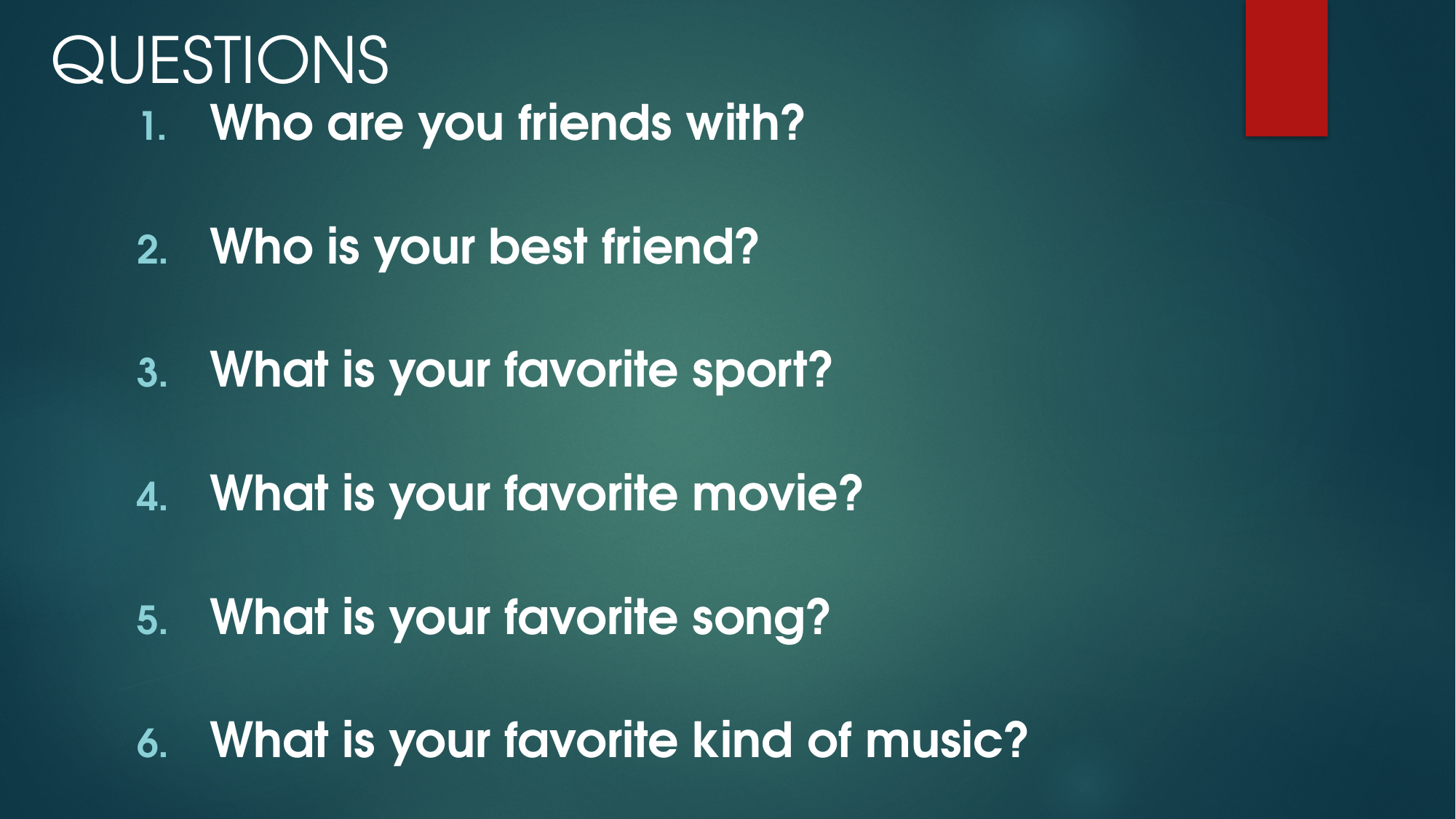

# QUESTIONS
Who are you friends with?

Who is your best friend?

What is your favorite sport?

What is your favorite movie?

What is your favorite song?

What is your favorite kind of music?